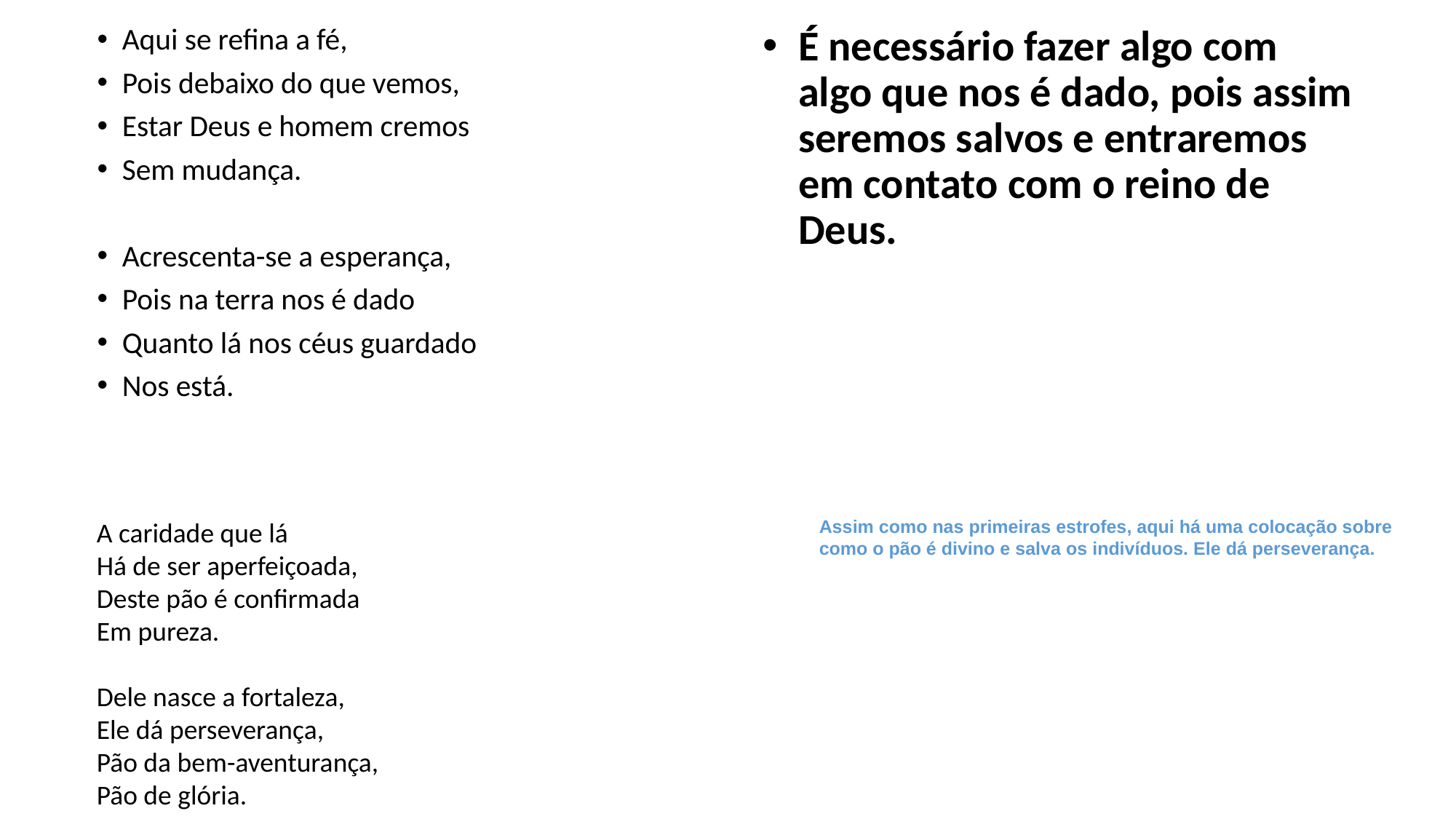

Aqui se refina a fé,
Pois debaixo do que vemos,
Estar Deus e homem cremos
Sem mudança.

Acrescenta-se a esperança,
Pois na terra nos é dado
Quanto lá nos céus guardado
Nos está.

É necessário fazer algo com algo que nos é dado, pois assim seremos salvos e entraremos em contato com o reino de Deus.
#
Assim como nas primeiras estrofes, aqui há uma colocação sobre como o pão é divino e salva os indivíduos. Ele dá perseverança.
A caridade que lá
Há de ser aperfeiçoada,
Deste pão é confirmada
Em pureza.

Dele nasce a fortaleza,
Ele dá perseverança,
Pão da bem-aventurança,
Pão de glória.